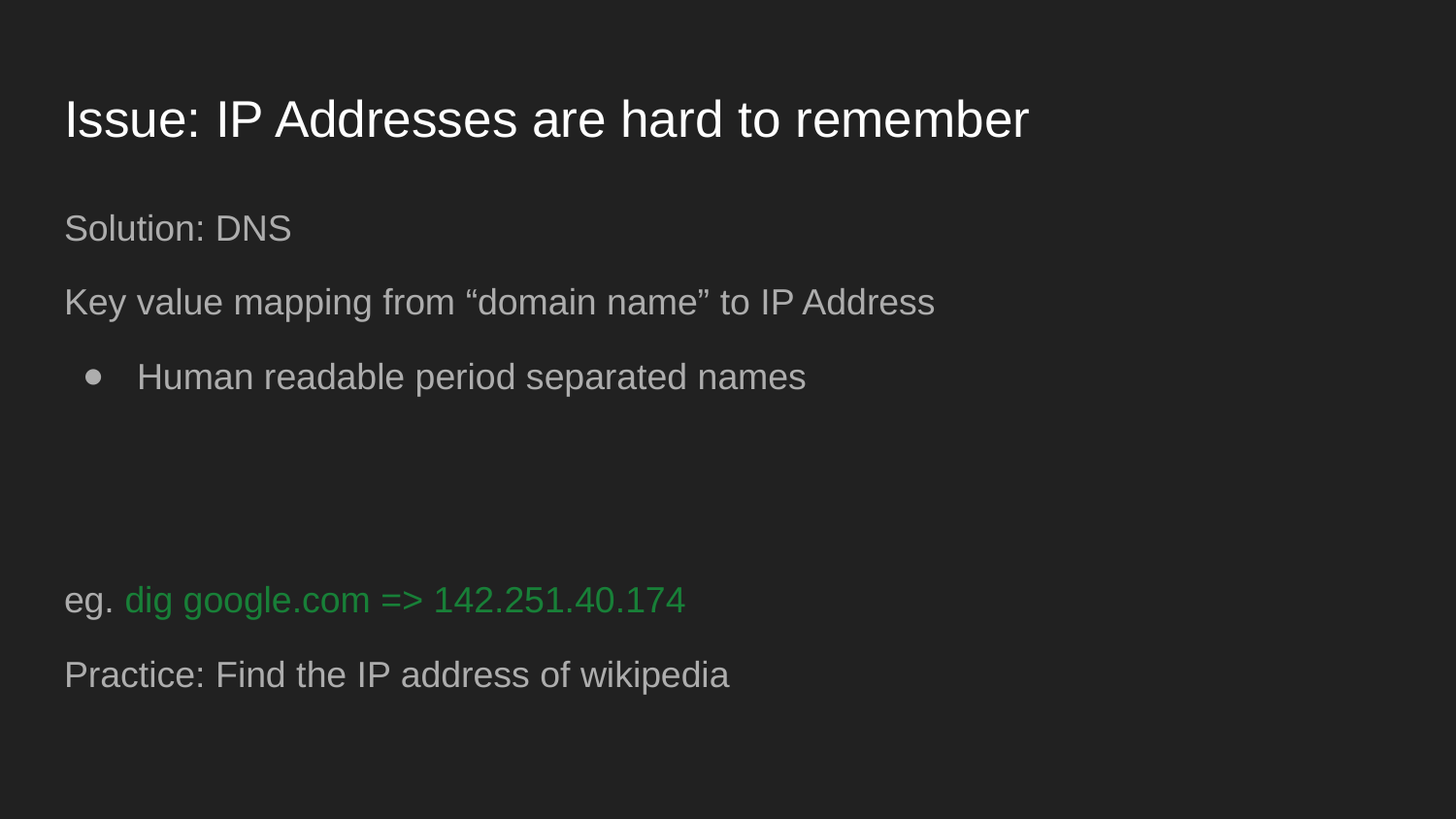

# Issue: IP Addresses are hard to remember
Solution: DNS
Key value mapping from “domain name” to IP Address
Human readable period separated names

eg. dig google.com => 142.251.40.174
Practice: Find the IP address of wikipedia